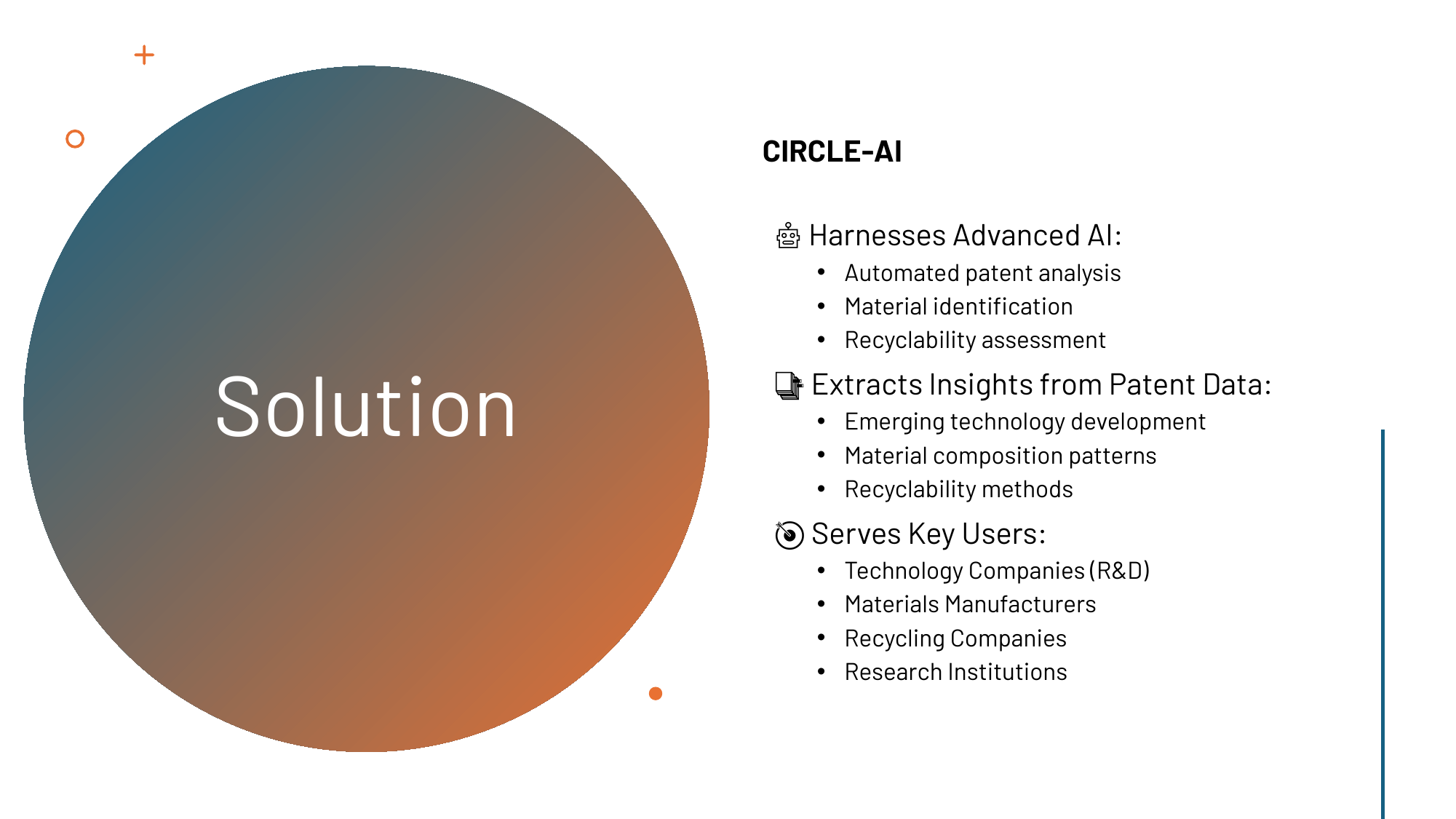

CIRCLE-AI
  🤖 Harnesses Advanced AI:
Automated patent analysis
Material identification
Recyclability assessment
  📑 Extracts Insights from Patent Data:
Emerging technology development
Material composition patterns
Recyclability methods
  🎯 Serves Key Users:
Technology Companies (R&D)
Materials Manufacturers
Recycling Companies
Research Institutions

# Solution